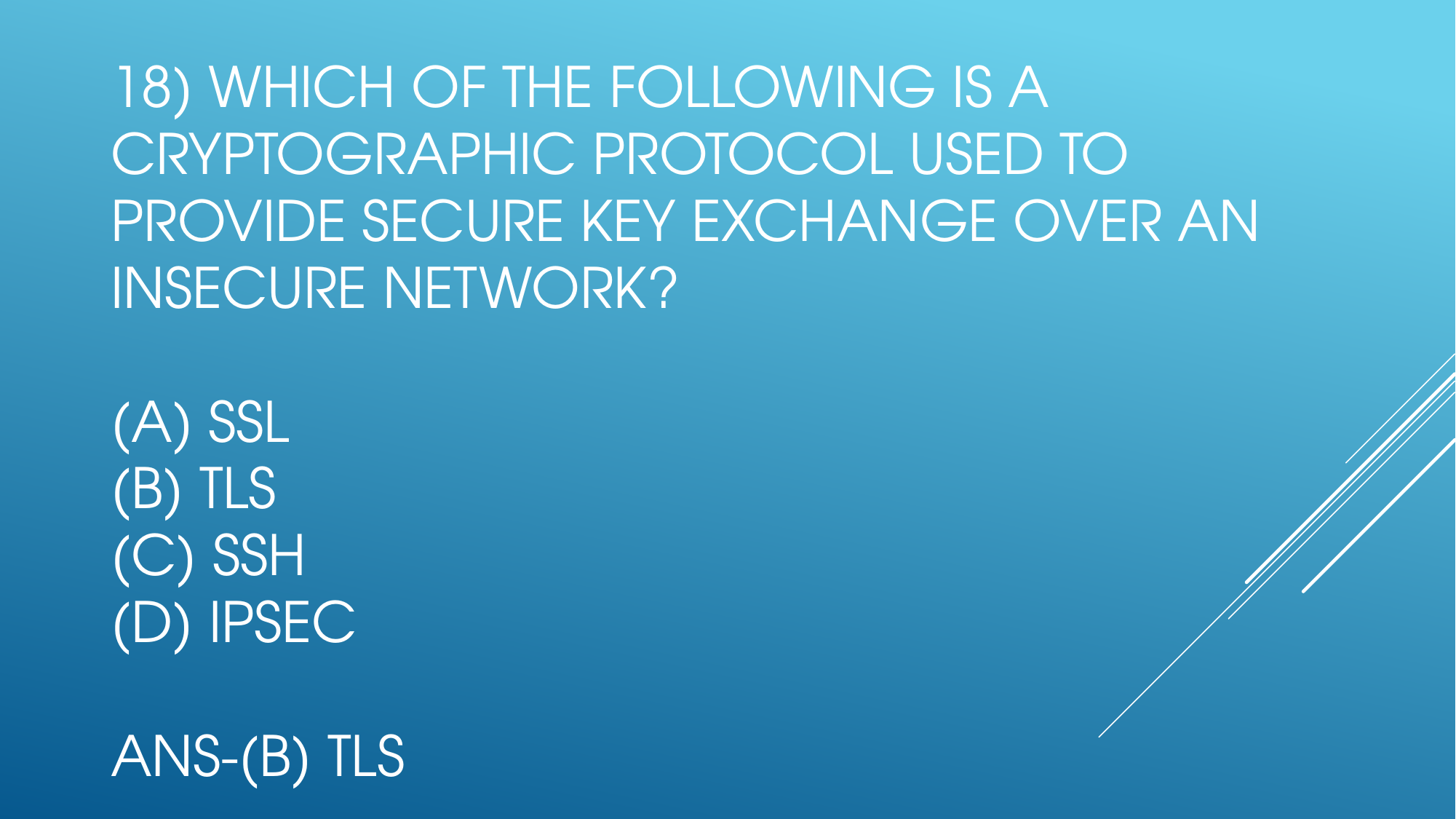

# 18) Which of the following is a cryptographic protocol used to provide secure key exchange over an insecure network? (a) SSL (b) TLS (c) SSH (d) Ipsec Ans-(b) TLS